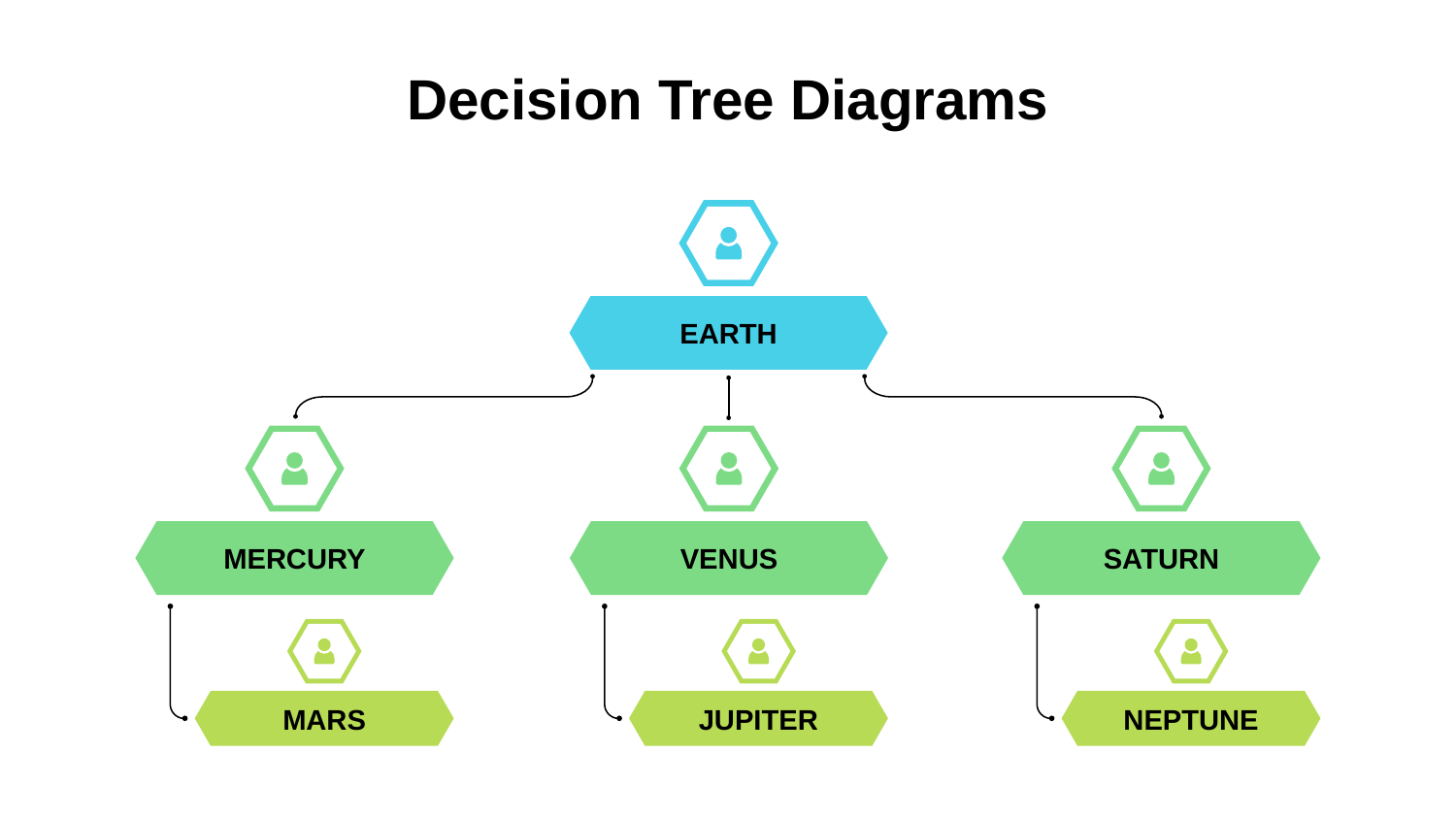

# Decision Tree Diagrams

EARTH

MERCURY

VENUS

SATURN

MARS

JUPITER

NEPTUNE